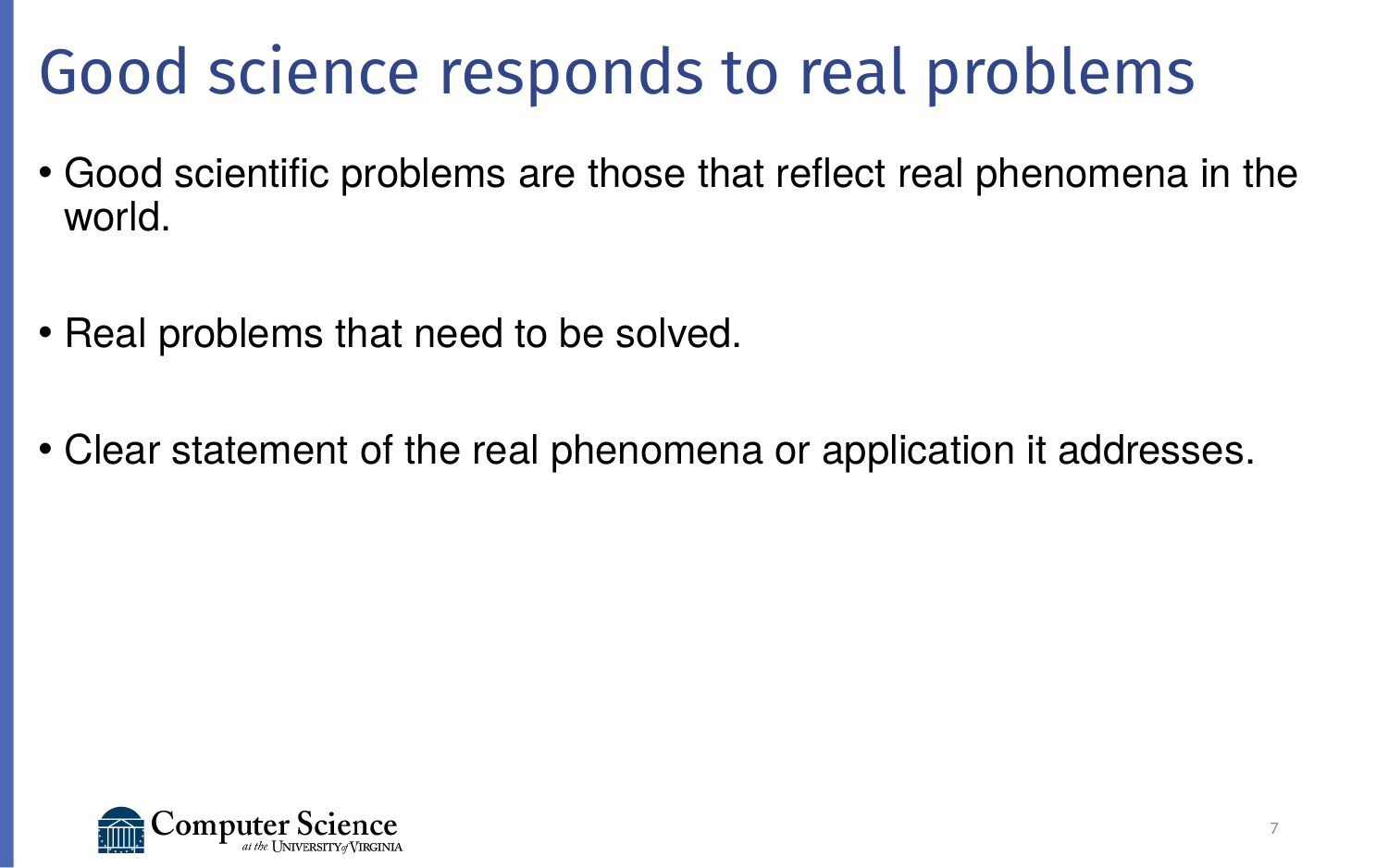

# Good science responds to real problems
Good scientific problems are those that reflect real phenomena in the world.

Real problems that need to be solved.

Clear statement of the real phenomena or application it addresses.

7